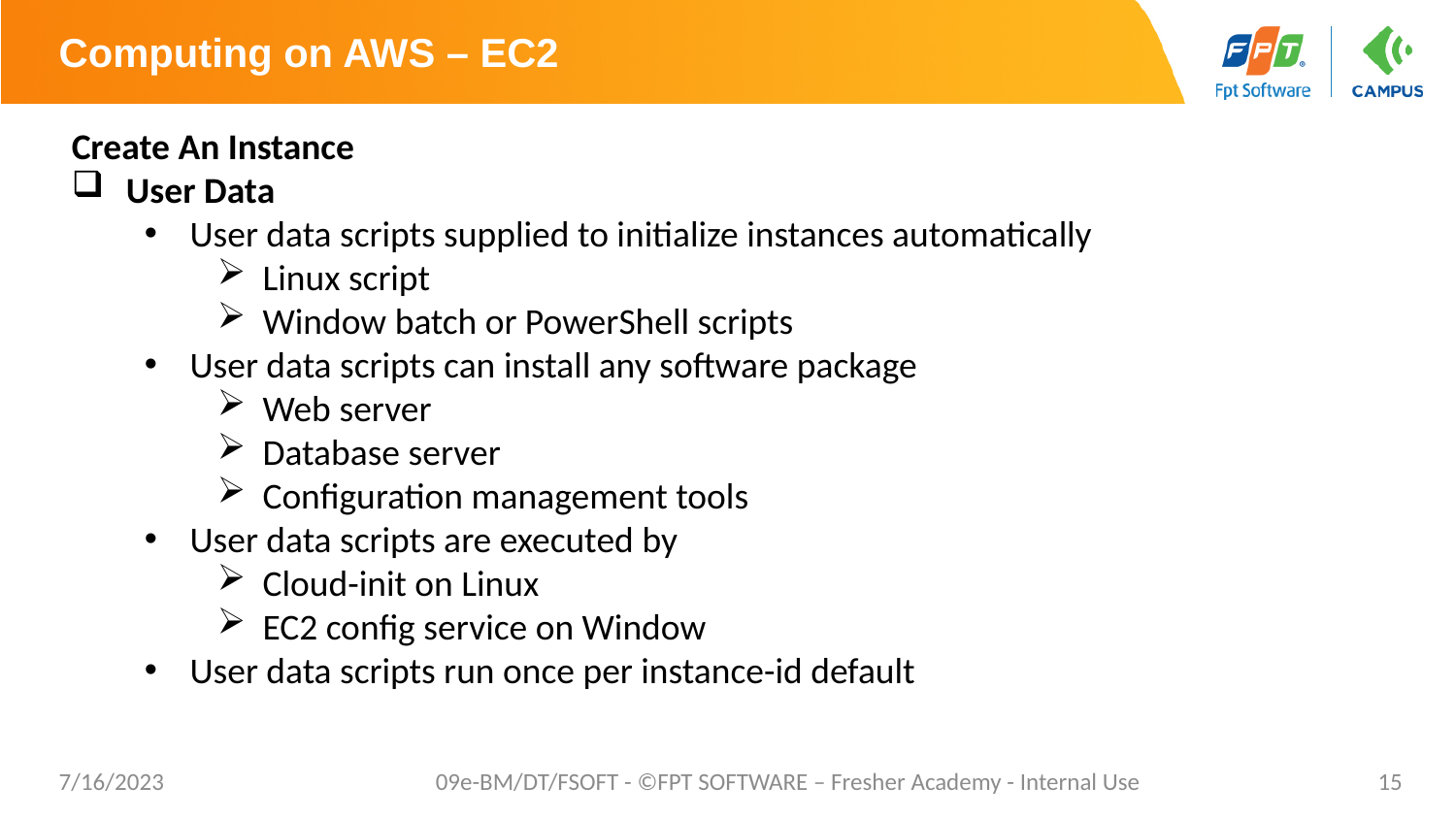

# Computing on AWS – EC2
Create An Instance
User Data
User data scripts supplied to initialize instances automatically
Linux script
Window batch or PowerShell scripts
User data scripts can install any software package
Web server
Database server
Configuration management tools
User data scripts are executed by
Cloud-init on Linux
EC2 config service on Window
User data scripts run once per instance-id default
7/16/2023
09e-BM/DT/FSOFT - ©FPT SOFTWARE – Fresher Academy - Internal Use
15